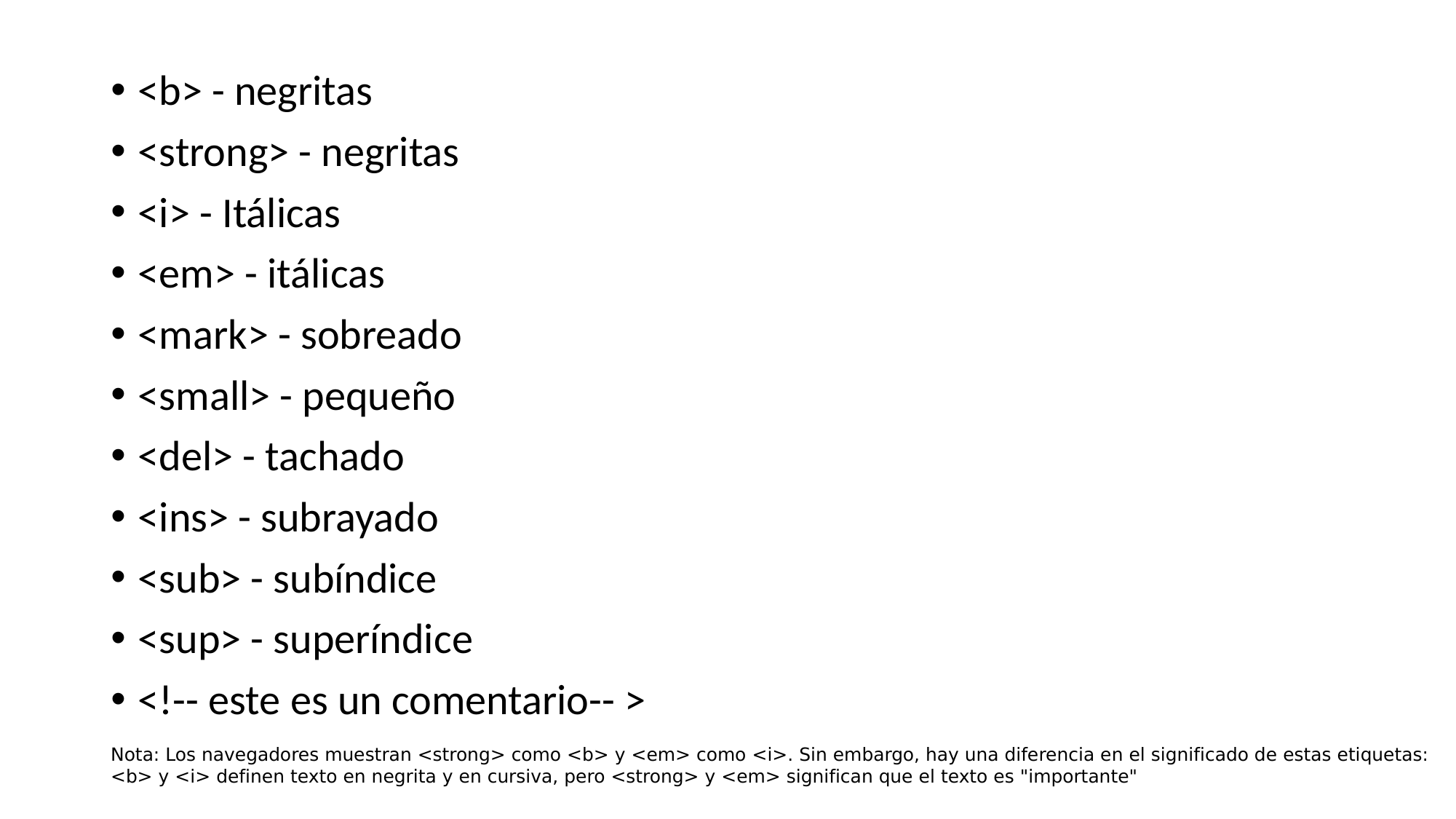

<b> - negritas
<strong> - negritas
<i> - Itálicas
<em> - itálicas
<mark> - sobreado
<small> - pequeño
<del> - tachado
<ins> - subrayado
<sub> - subíndice
<sup> - superíndice
<!-- este es un comentario-- >
Nota: Los navegadores muestran <strong> como <b> y <em> como <i>. Sin embargo, hay una diferencia en el significado de estas etiquetas: <b> y <i> definen texto en negrita y en cursiva, pero <strong> y <em> significan que el texto es "importante"